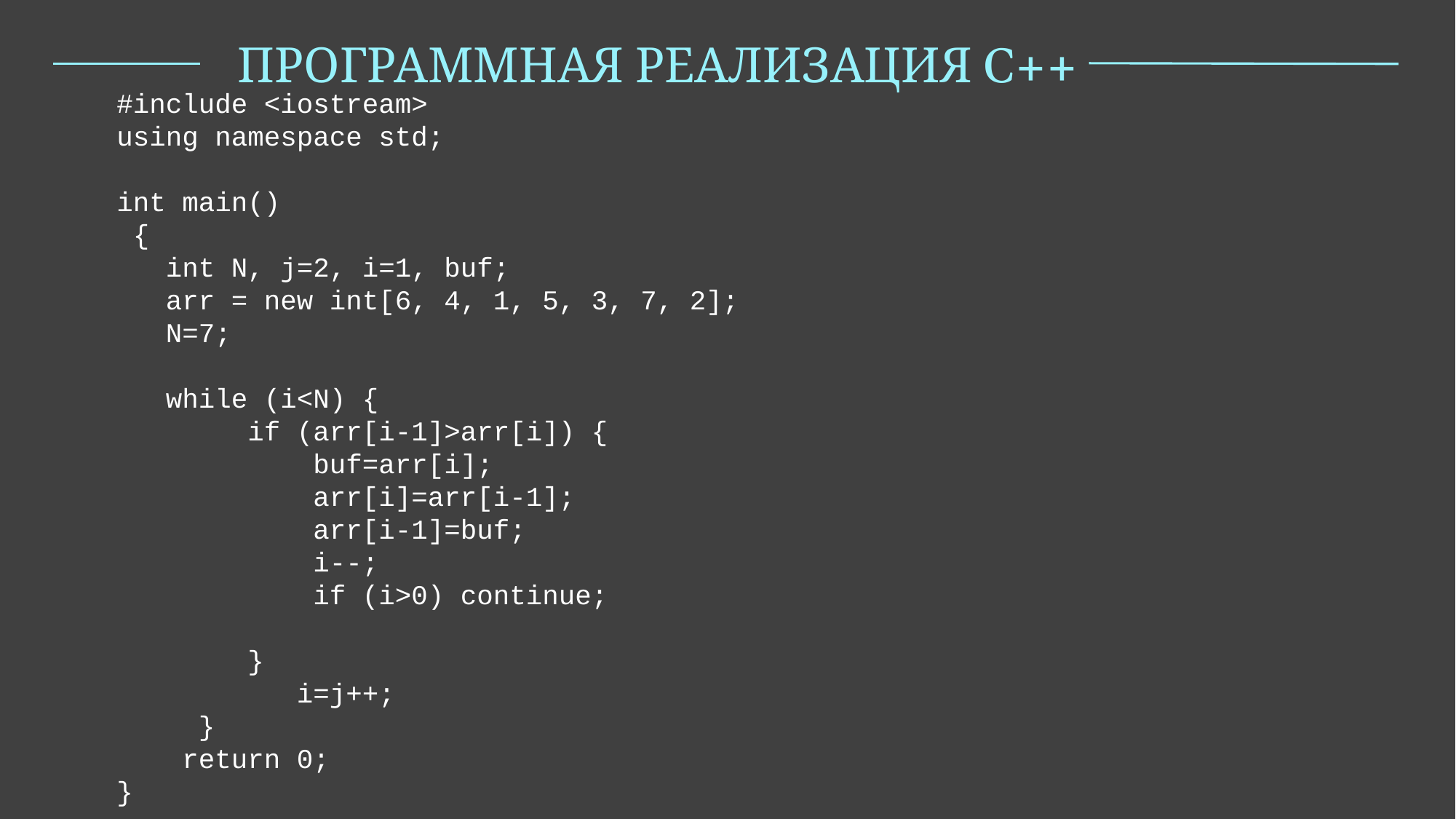

ПРОГРАММНАЯ РЕАЛИЗАЦИЯ C++
#include <iostream>
using namespace std;
int main()
 {
   int N, j=2, i=1, buf;
   arr = new int[6, 4, 1, 5, 3, 7, 2];
   N=7;

   while (i<N) {
        if (arr[i-1]>arr[i]) {
            buf=arr[i];
            arr[i]=arr[i-1];
            arr[i-1]=buf;
            i--;
            if (i>0) continue;

        }
           i=j++;
     }
    return 0;
}